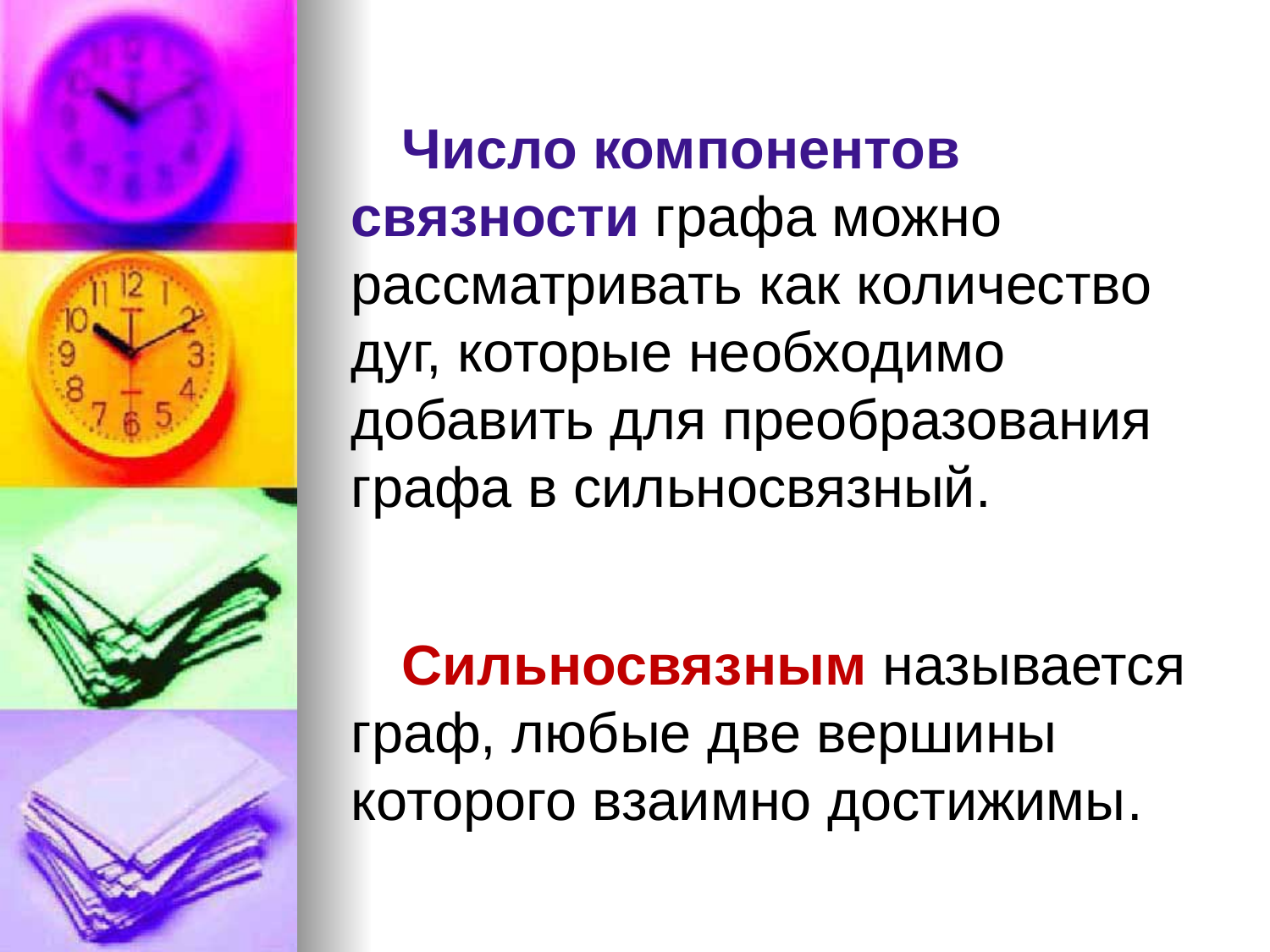

Число компонентов связности графа можно рассматривать как количество дуг, которые необходимо добавить для преобразования графа в сильносвязный.

Сильносвязным называется граф, любые две вершины которого взаимно достижимы.
180